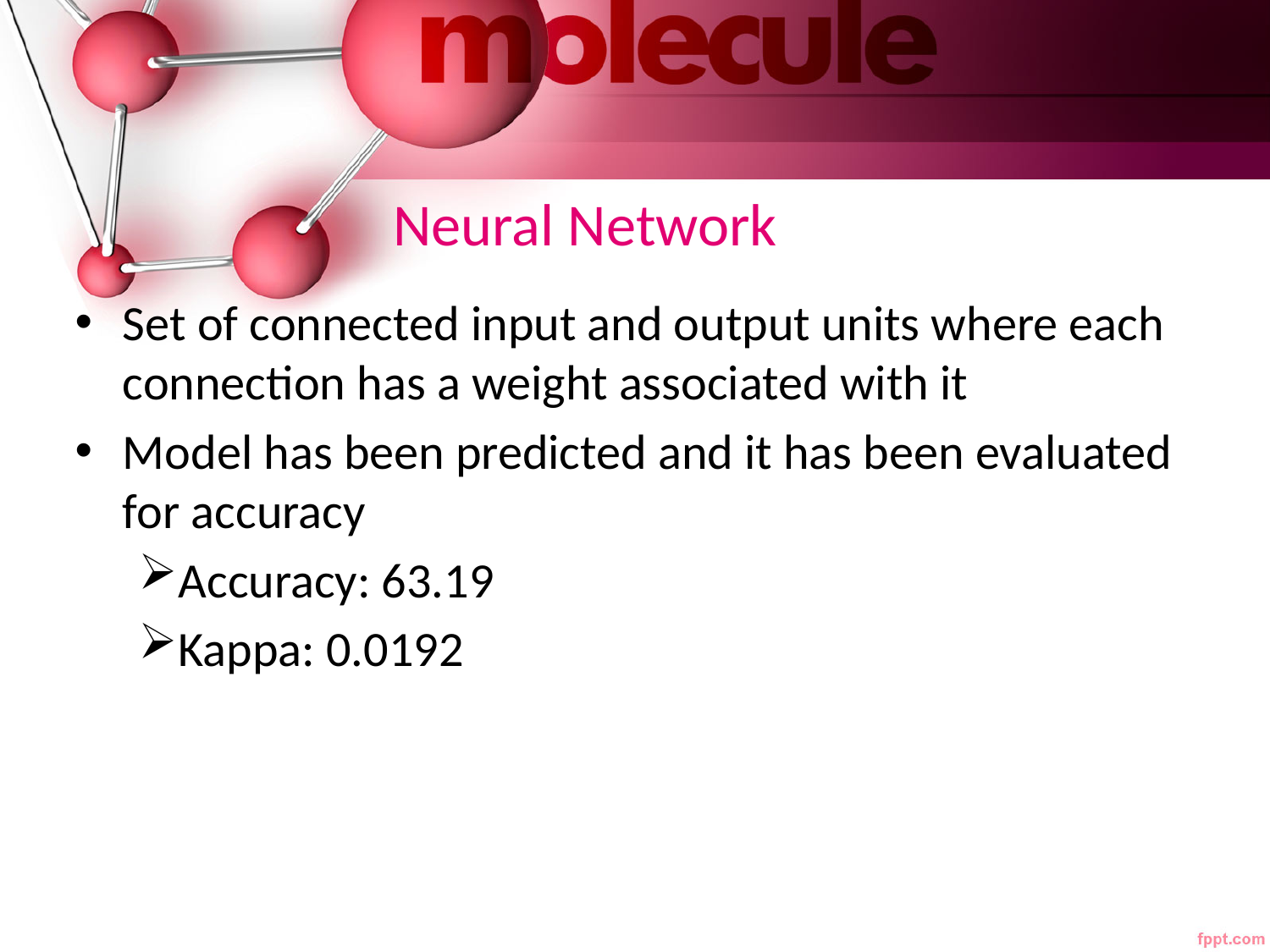

# Neural Network
Set of connected input and output units where each connection has a weight associated with it
Model has been predicted and it has been evaluated for accuracy
Accuracy: 63.19
Kappa: 0.0192